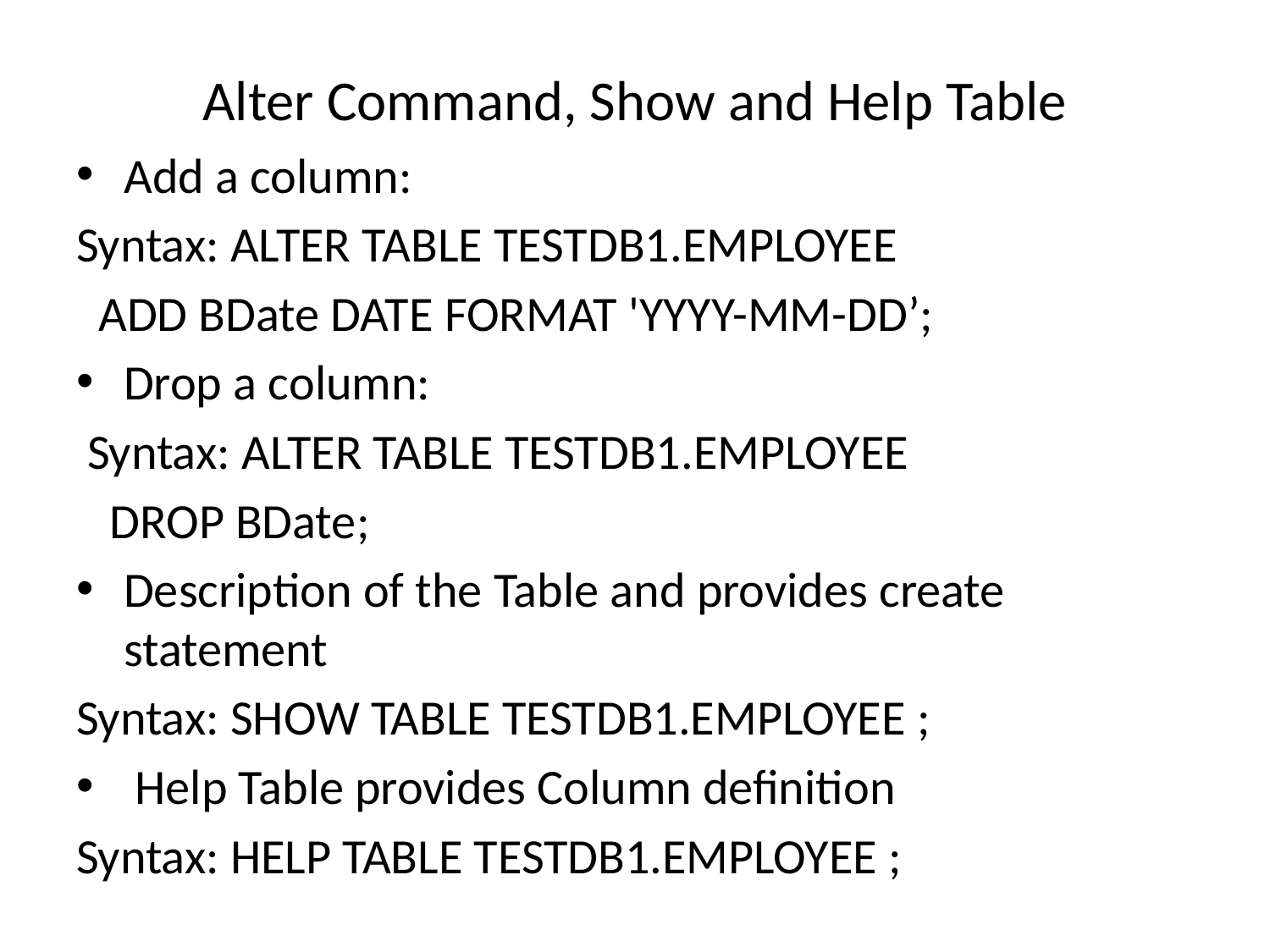

# Alter Command, Show and Help Table
Add a column:
Syntax: ALTER TABLE TESTDB1.EMPLOYEE
  ADD BDate DATE FORMAT 'YYYY-MM-DD’;
Drop a column:
 Syntax: ALTER TABLE TESTDB1.EMPLOYEE
   DROP BDate;
Description of the Table and provides create statement
Syntax: SHOW TABLE TESTDB1.EMPLOYEE ;
 Help Table provides Column definition
Syntax: HELP TABLE TESTDB1.EMPLOYEE ;